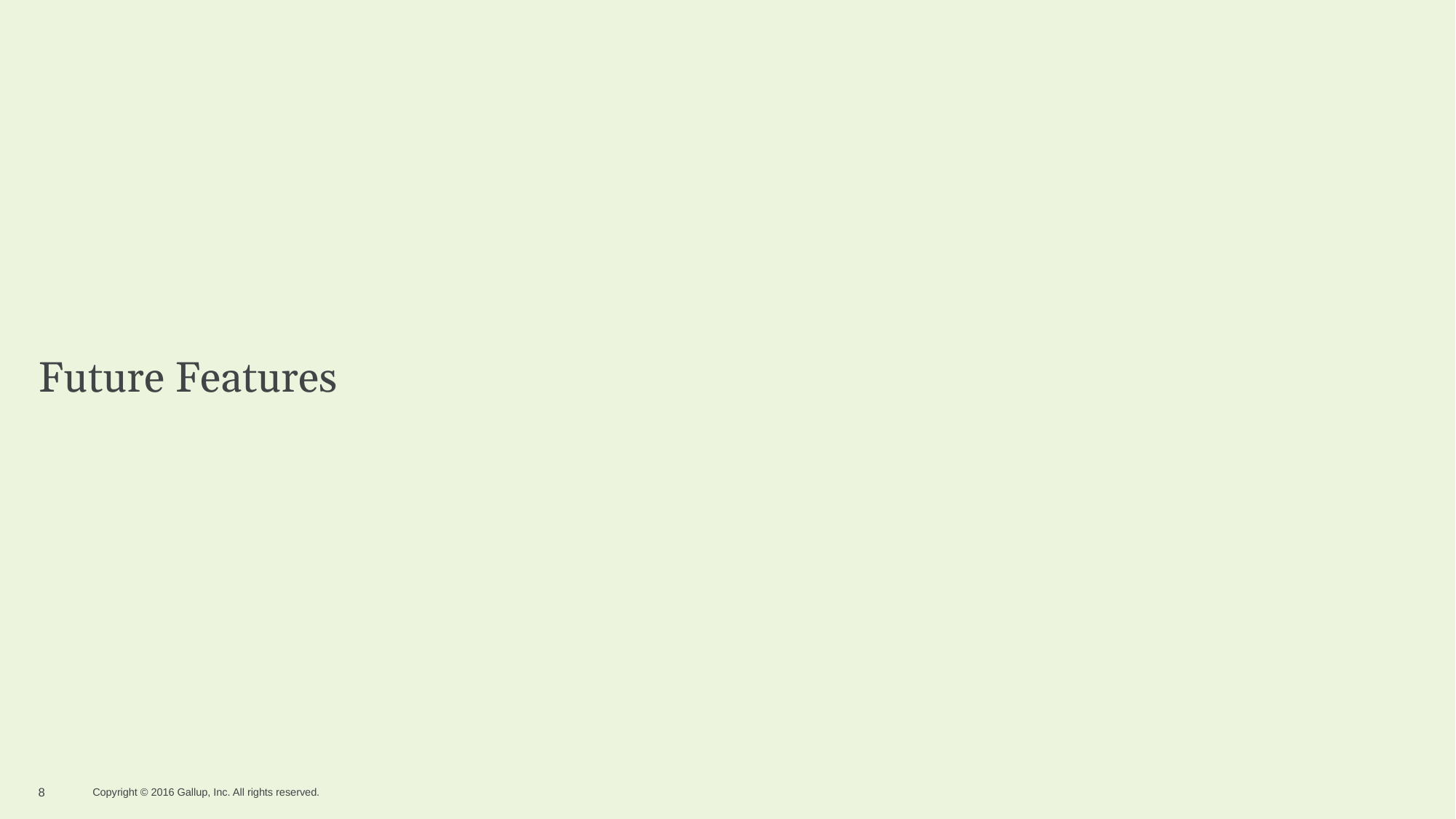

# Future Features

8
Copyright © 2016 Gallup, Inc. All rights reserved.